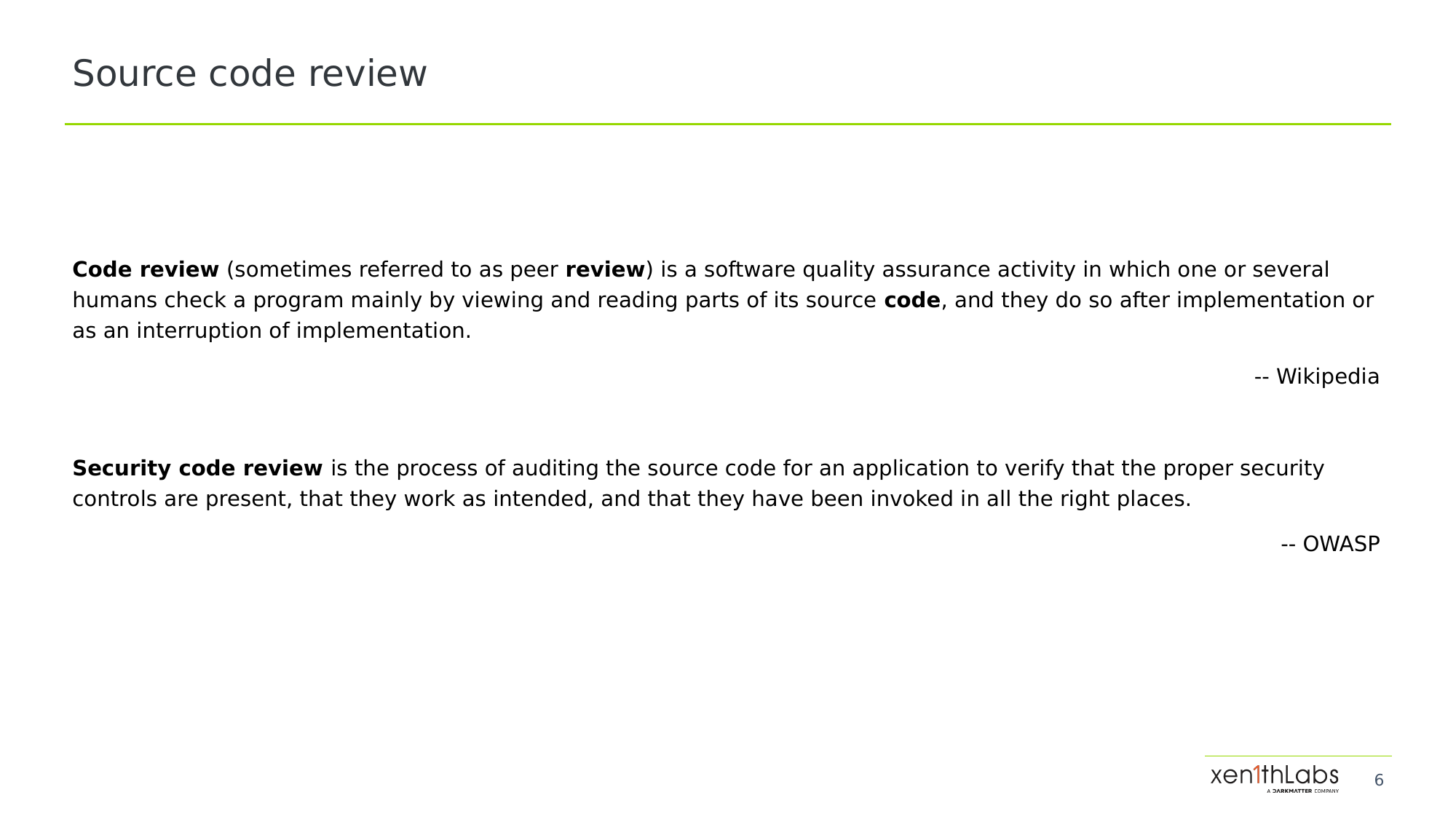

# Source code review

Code review (sometimes referred to as peer review) is a software quality assurance activity in which one or several humans check a program mainly by viewing and reading parts of its source code, and they do so after implementation or as an interruption of implementation.
-- Wikipedia

Security code review is the process of auditing the source code for an application to verify that the proper security controls are present, that they work as intended, and that they have been invoked in all the right places.
-- OWASP